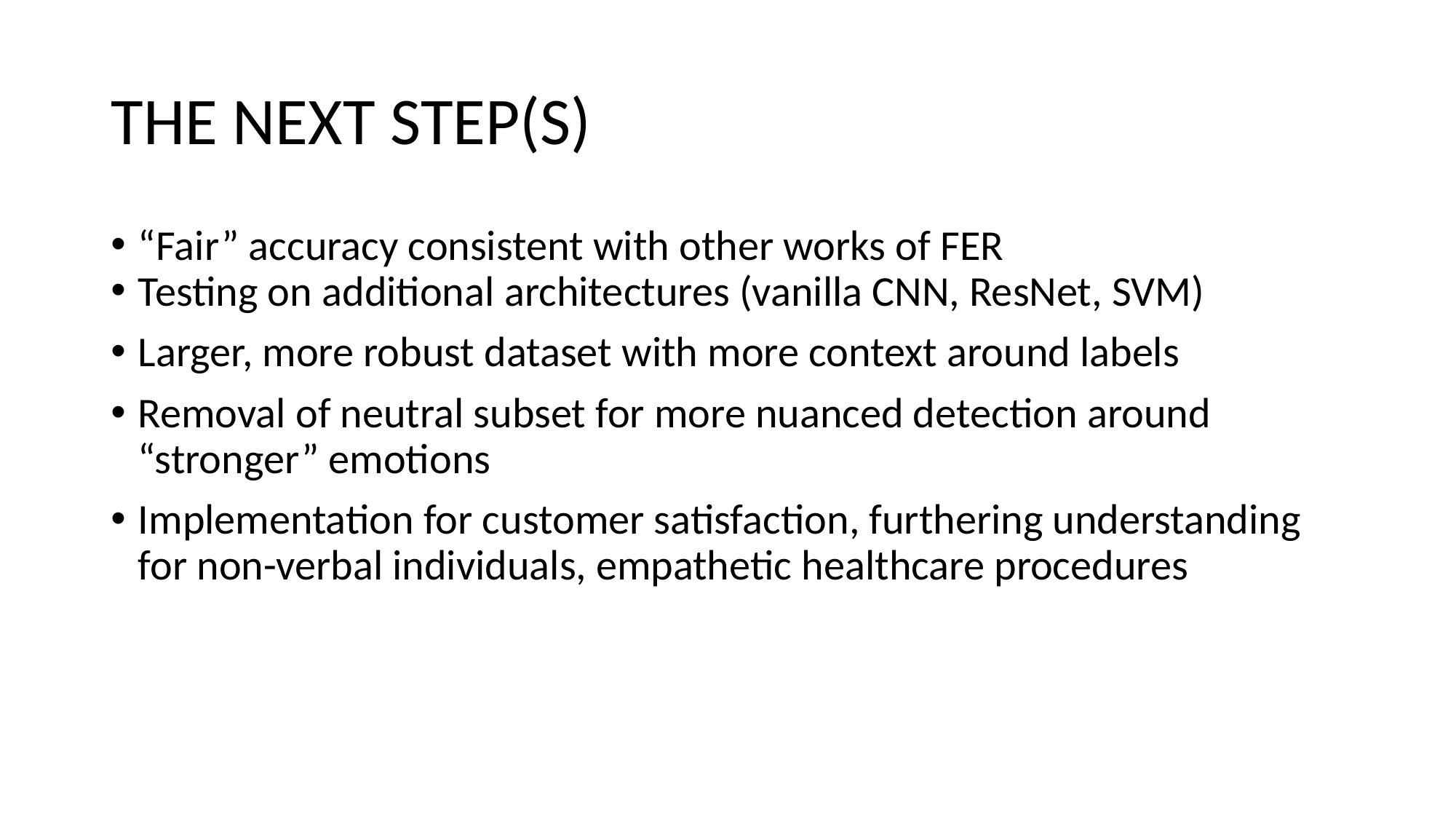

# THE NEXT STEP(S)
“Fair” accuracy consistent with other works of FER
Testing on additional architectures (vanilla CNN, ResNet, SVM)
Larger, more robust dataset with more context around labels
Removal of neutral subset for more nuanced detection around “stronger” emotions
Implementation for customer satisfaction, furthering understanding for non-verbal individuals, empathetic healthcare procedures